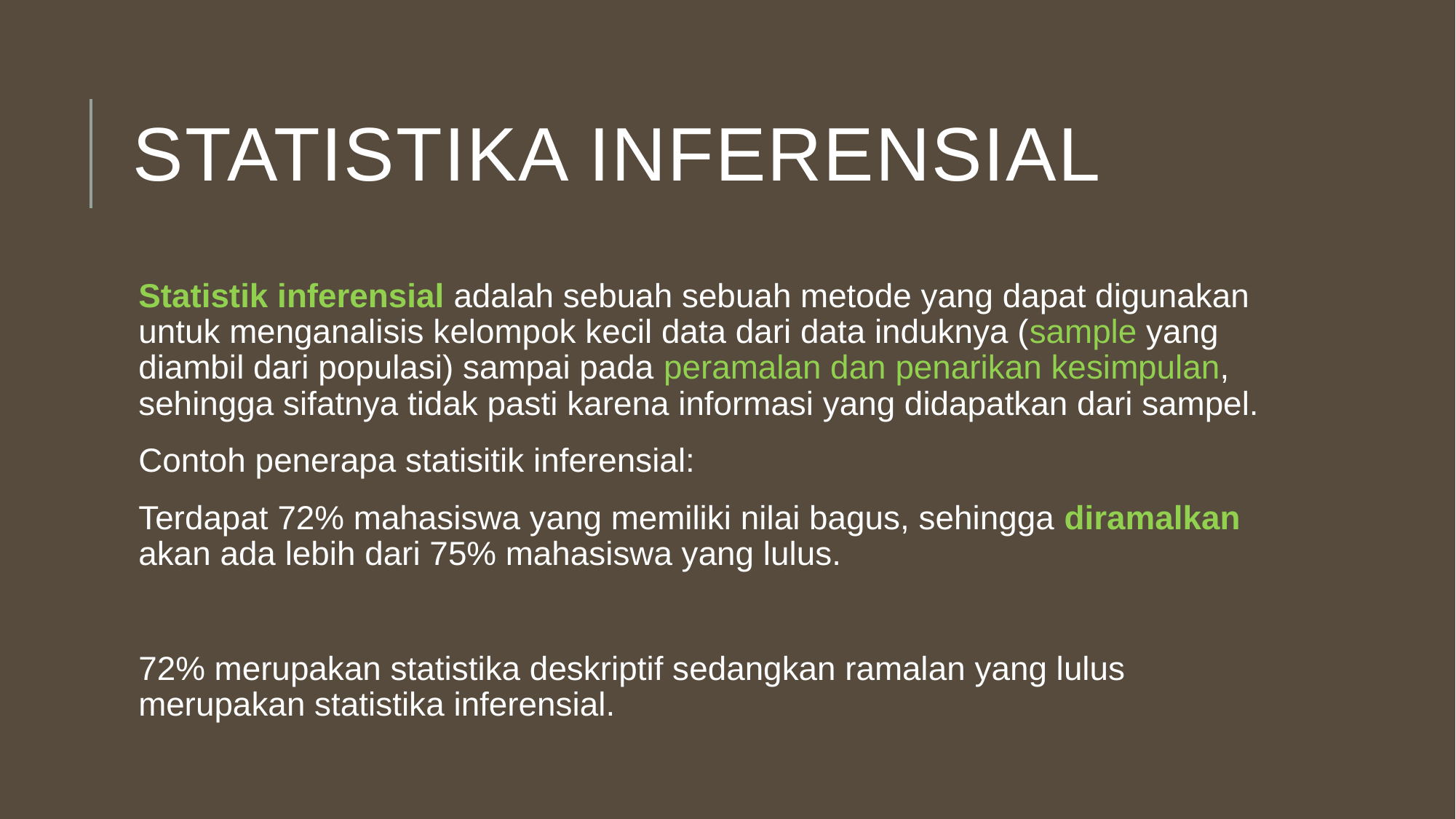

# Statistika inferensial
Statistik inferensial adalah sebuah sebuah metode yang dapat digunakan untuk menganalisis kelompok kecil data dari data induknya (sample yang diambil dari populasi) sampai pada peramalan dan penarikan kesimpulan, sehingga sifatnya tidak pasti karena informasi yang didapatkan dari sampel.
Contoh penerapa statisitik inferensial:
Terdapat 72% mahasiswa yang memiliki nilai bagus, sehingga diramalkan akan ada lebih dari 75% mahasiswa yang lulus.

72% merupakan statistika deskriptif sedangkan ramalan yang lulus merupakan statistika inferensial.